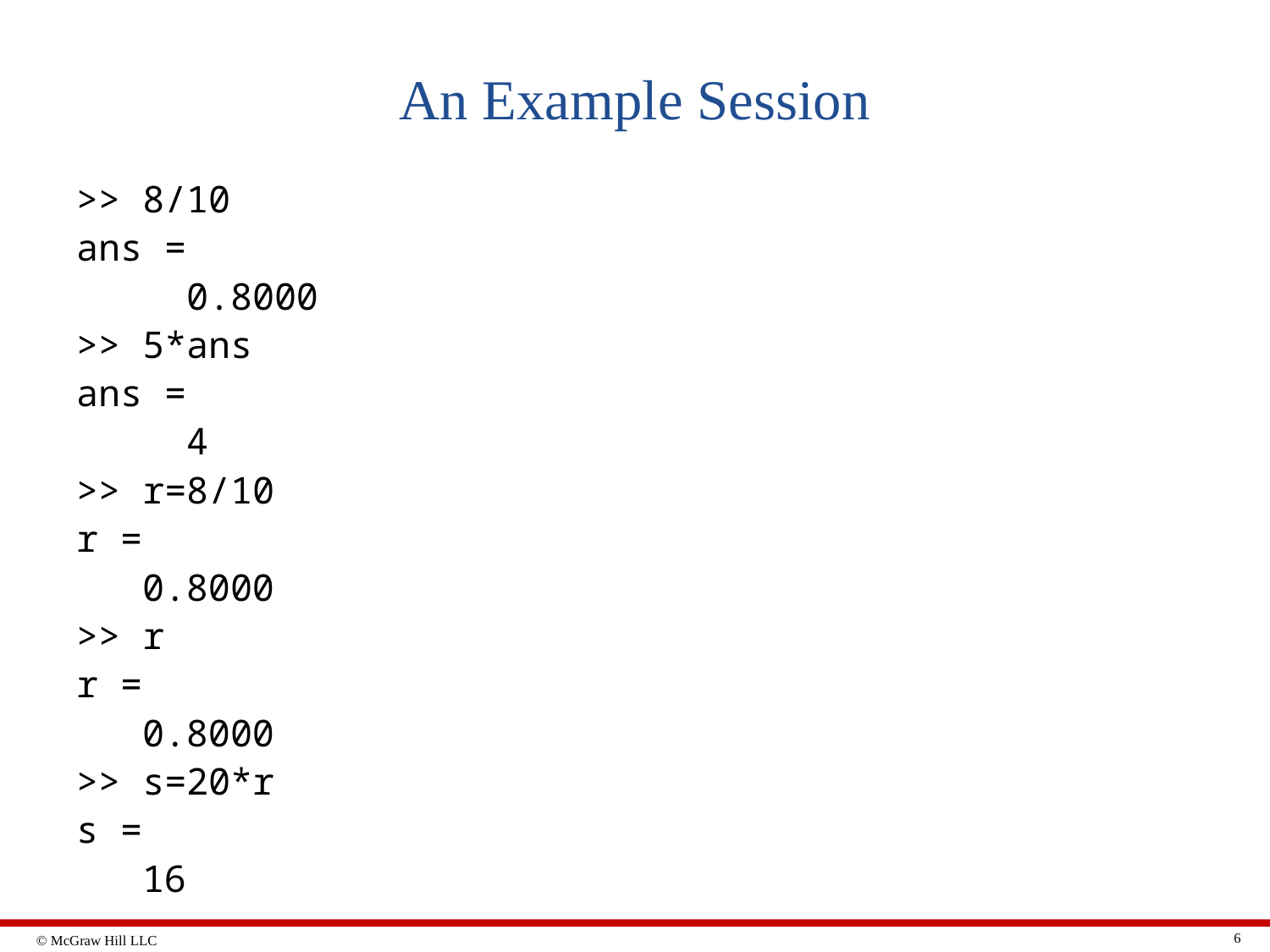

# An Example Session
>> 8/10
ans =
     0.8000
>> 5*ans
ans =
     4
>> r=8/10
r =
   0.8000
>> r
r =
   0.8000
>> s=20*r
s =
   16
6